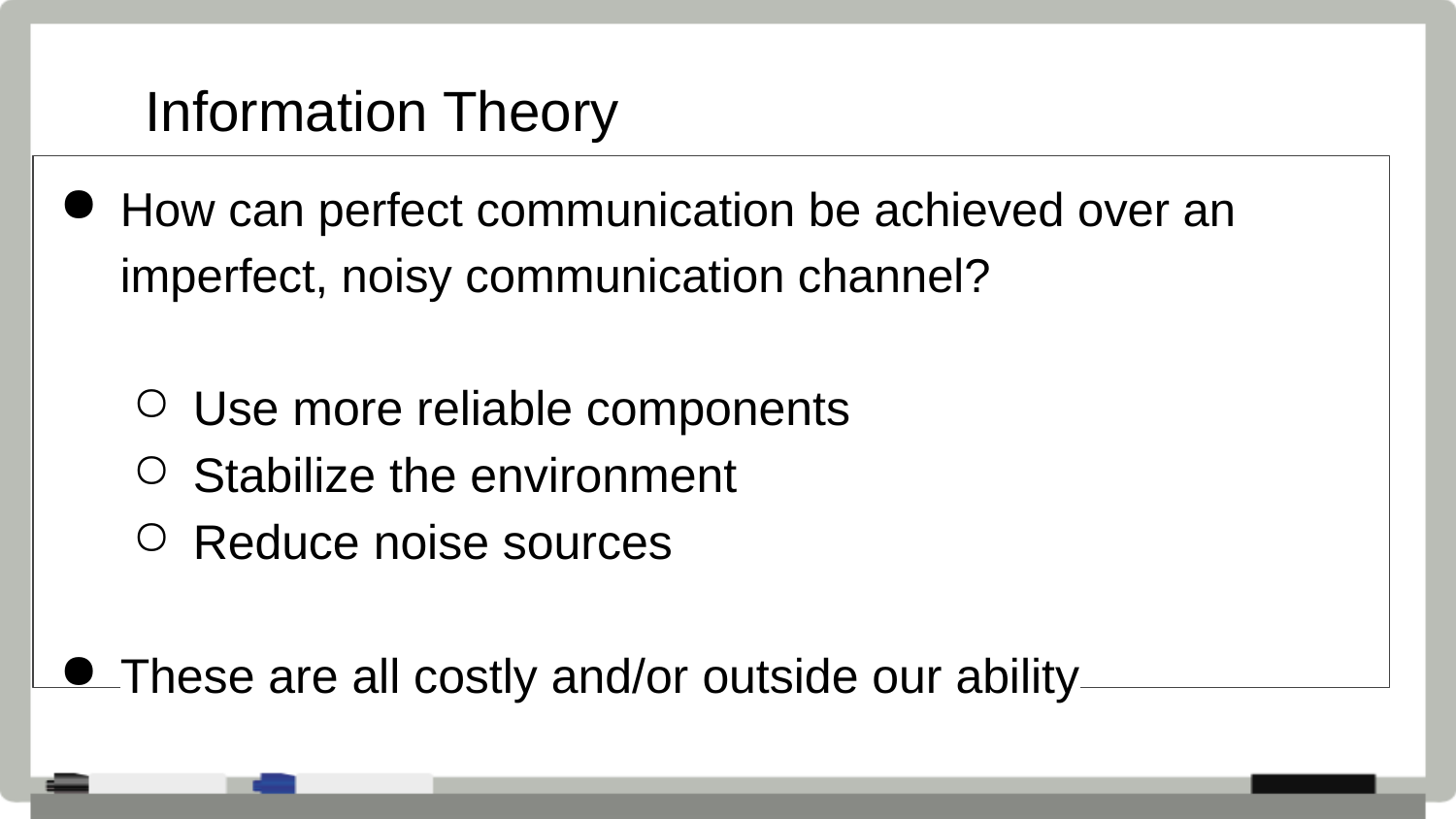

# Information Theory
How can perfect communication be achieved over an imperfect, noisy communication channel?

Use more reliable components
Stabilize the environment
Reduce noise sources

These are all costly and/or outside our ability